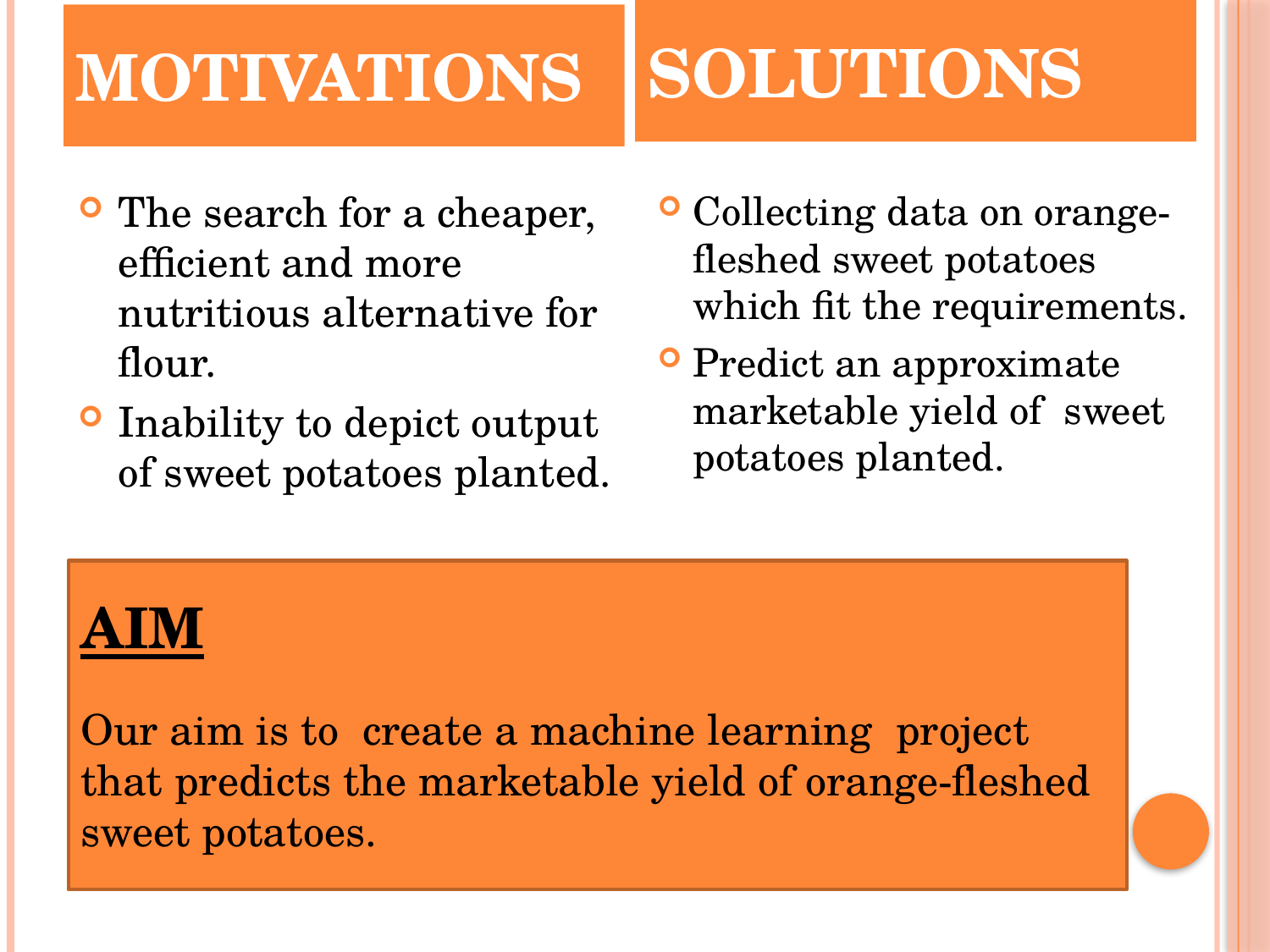

SOLUTIONS
MOTIVATIONS
The search for a cheaper, efficient and more nutritious alternative for flour.
Inability to depict output of sweet potatoes planted.
Collecting data on orange-fleshed sweet potatoes which fit the requirements.
Predict an approximate marketable yield of  sweet potatoes planted.

AIM

Our aim is to  create a machine learning  project that predicts the marketable yield of orange-fleshed sweet potatoes.